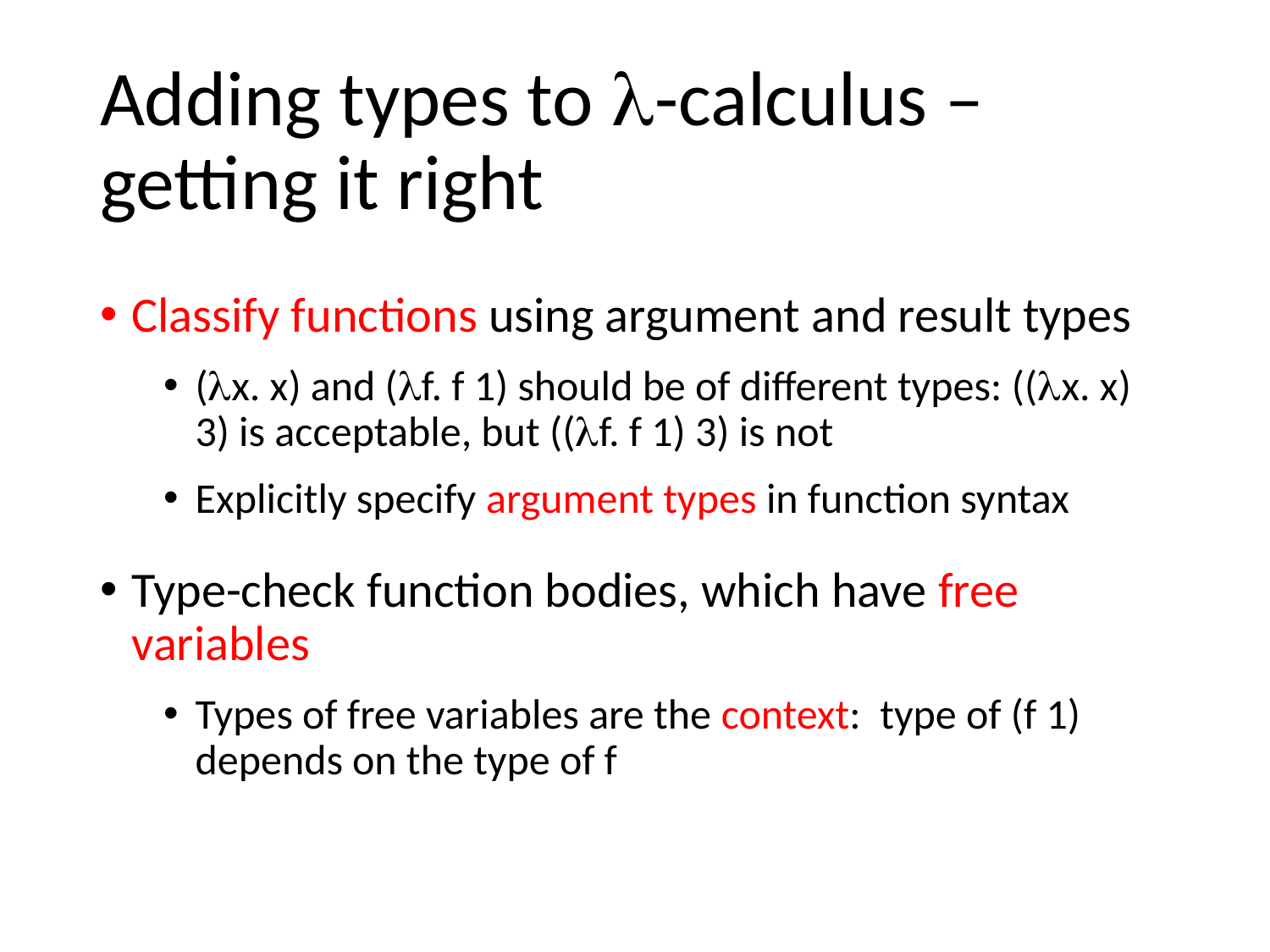

# Adding types to λ-calculus – getting it right
Classify functions using argument and result types
(λx. x) and (λf. f 1) should be of different types: ((λx. x) 3) is acceptable, but ((λf. f 1) 3) is not
Explicitly specify argument types in function syntax
Type-check function bodies, which have free variables
Types of free variables are the context:  type of (f 1) depends on the type of f